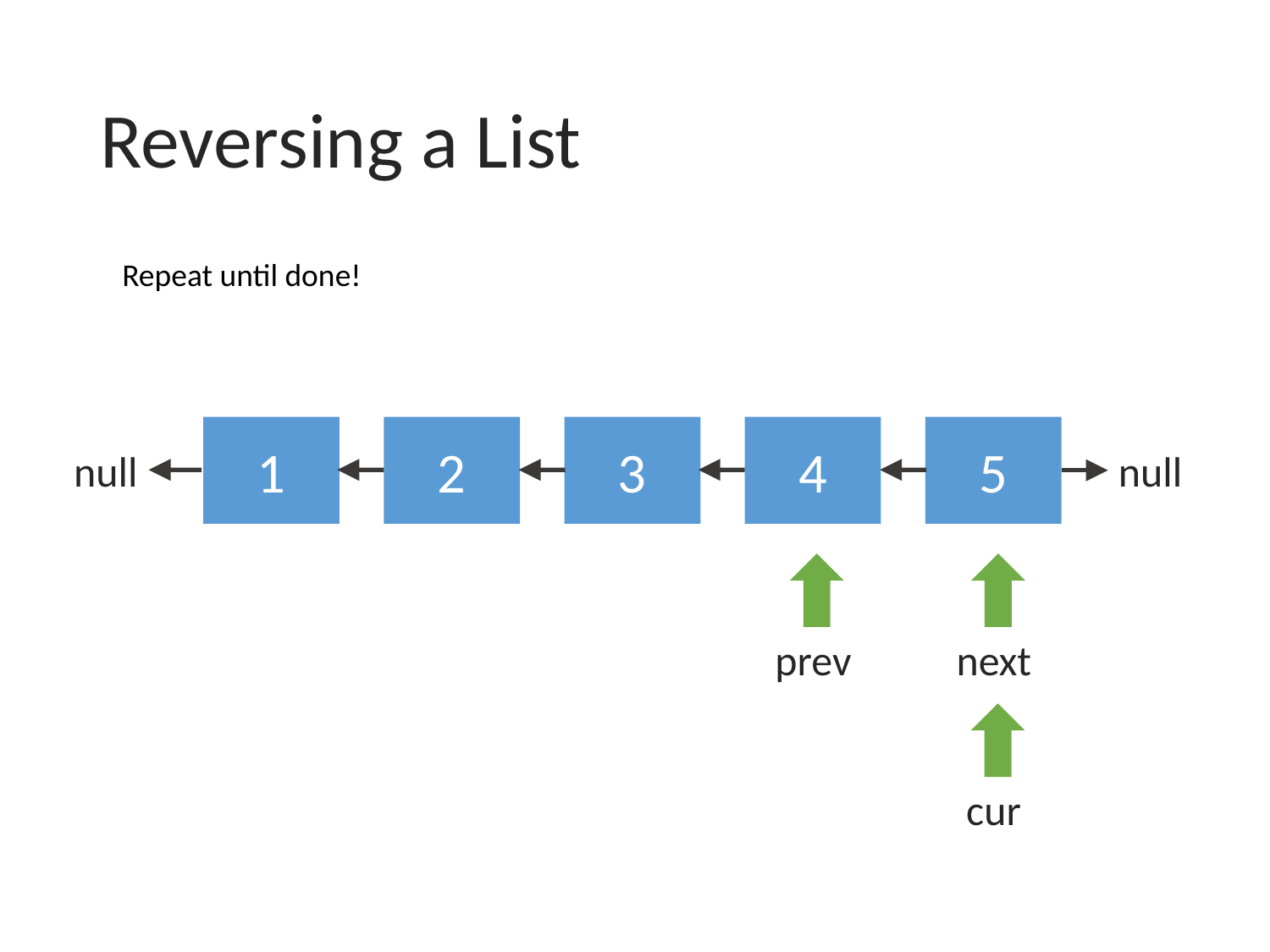

# Reversing a List
Repeat until done!
1
2
3
4
5
null
null

prev

next

cur